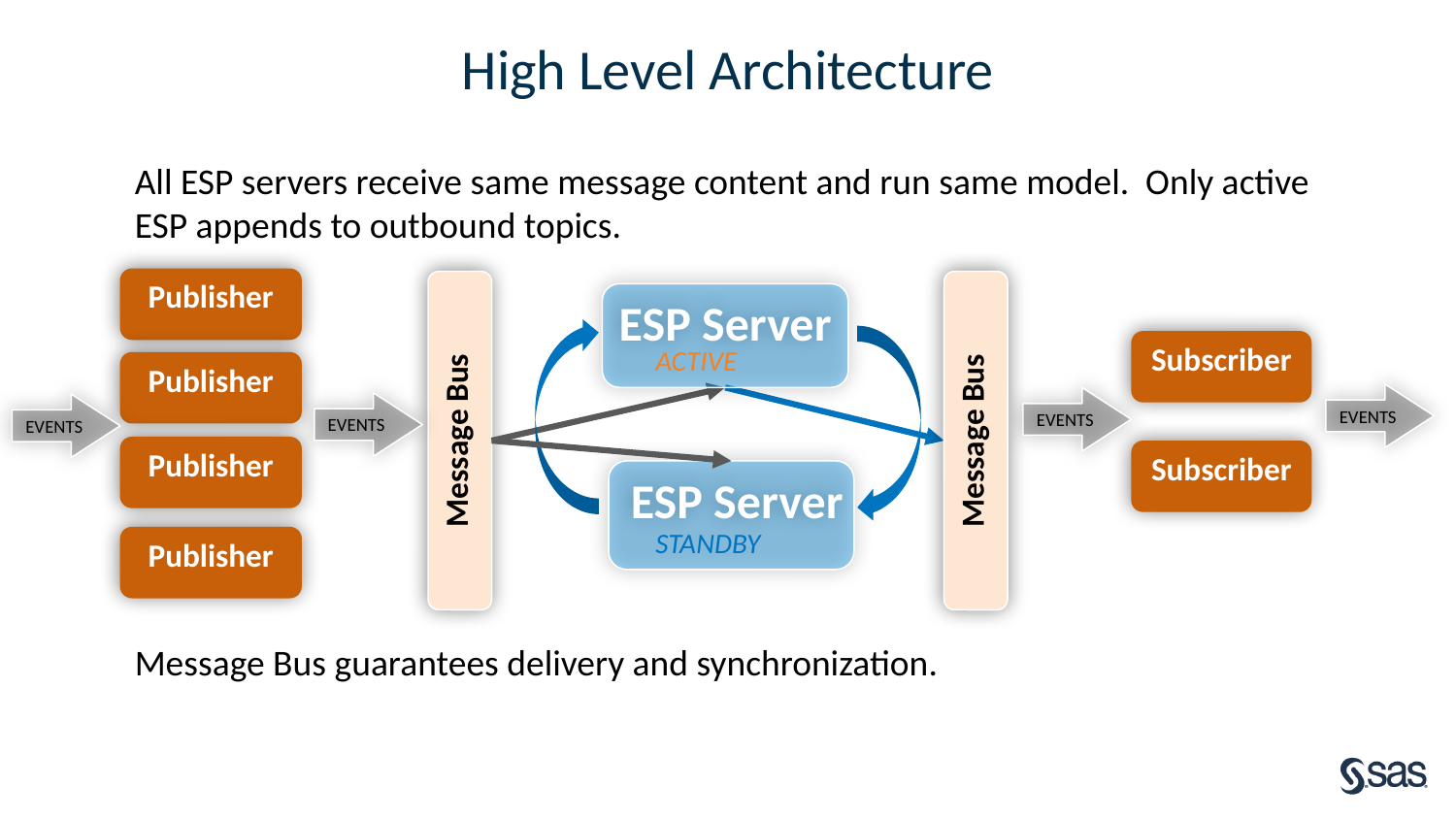

# High Level Architecture
All ESP servers receive same message content and run same model.  Only active ESP appends to outbound topics.
Publisher
Publisher
Publisher
Publisher
ESP Server
ACTIVE

 ESP Server
STANDBY
Subscriber
EVENTS
EVENTS
EVENTS
EVENTS
Message Bus

Message Bus

Subscriber
Message Bus guarantees delivery and synchronization.